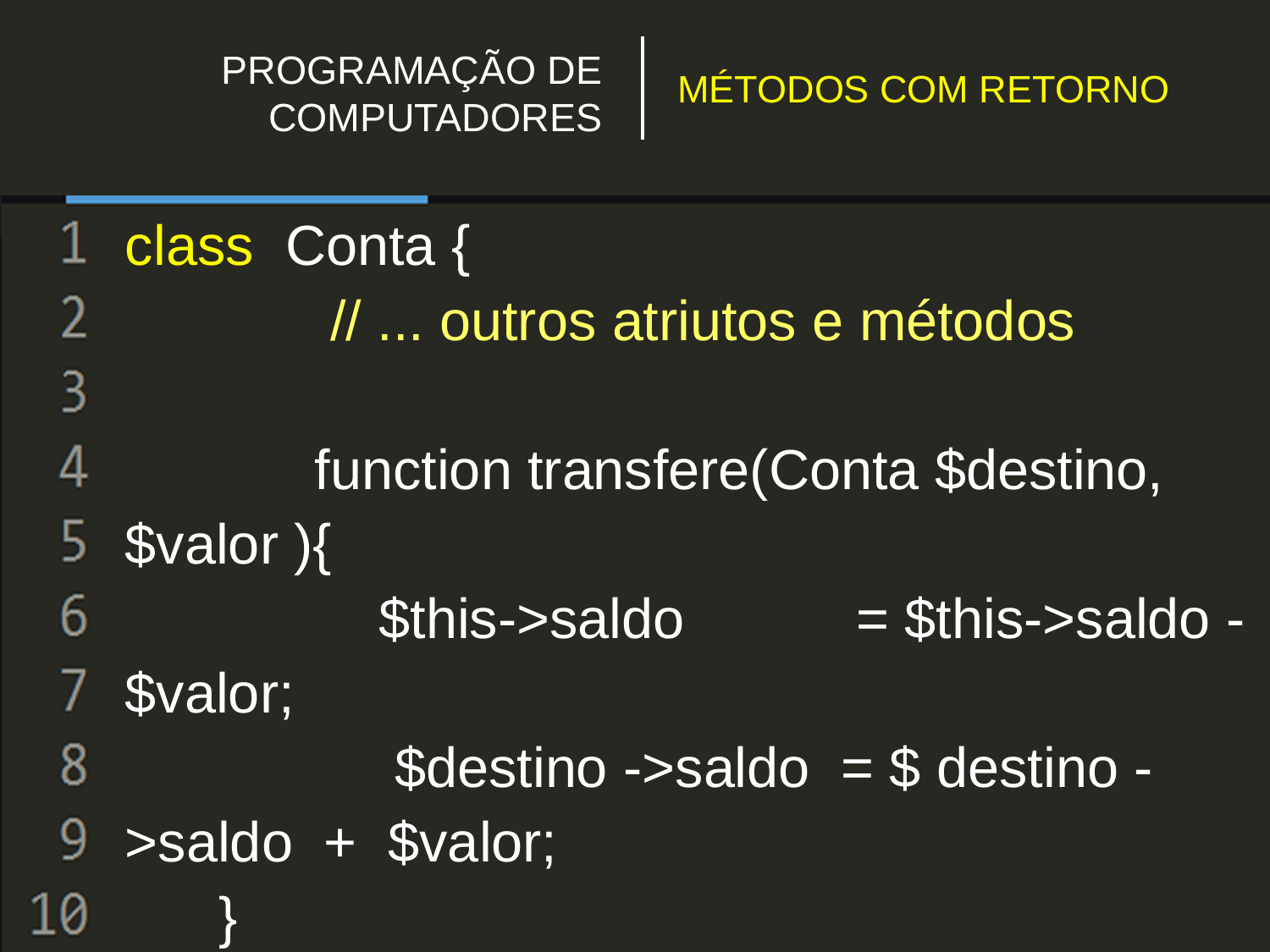

MÉTODOS COM RETORNO
# PROGRAMAÇÃO DE COMPUTADORES
class  Conta {
	     // ... outros atriutos e métodos

	    function transfere(Conta $destino,  $valor ){
		$this->saldo           = $this->saldo - $valor;
		 $destino ->saldo  = $ destino ->saldo  +  $valor;
      }
}
Jefferson de Oliveira Chaves